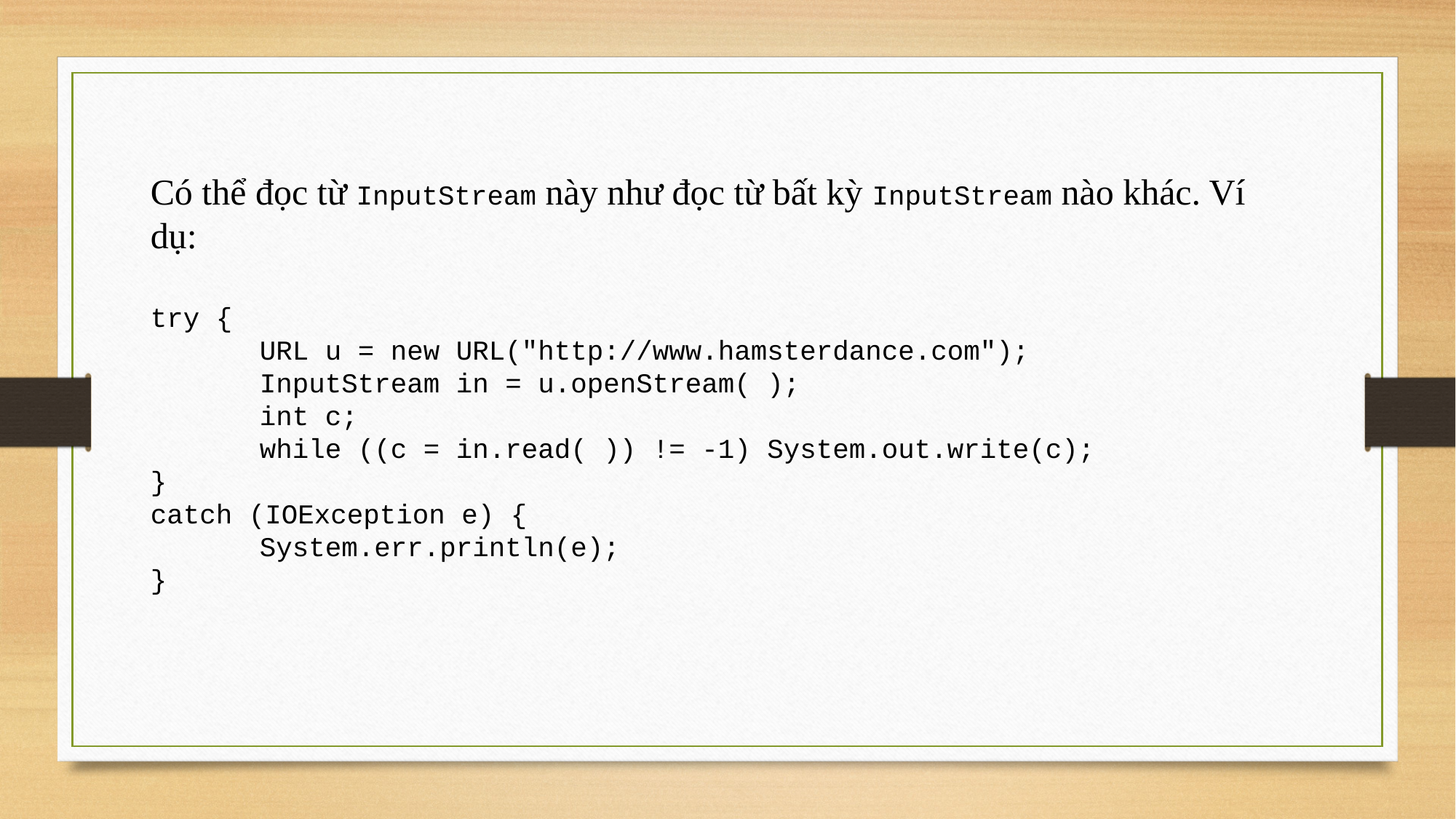

Có thể đọc từ InputStream này như đọc từ bất kỳ InputStream nào khác. Ví dụ:

try {
	URL u = new URL("http://www.hamsterdance.com");
	InputStream in = u.openStream( );
	int c;
	while ((c = in.read( )) != -1) System.out.write(c);
}
catch (IOException e) {
	System.err.println(e);
}